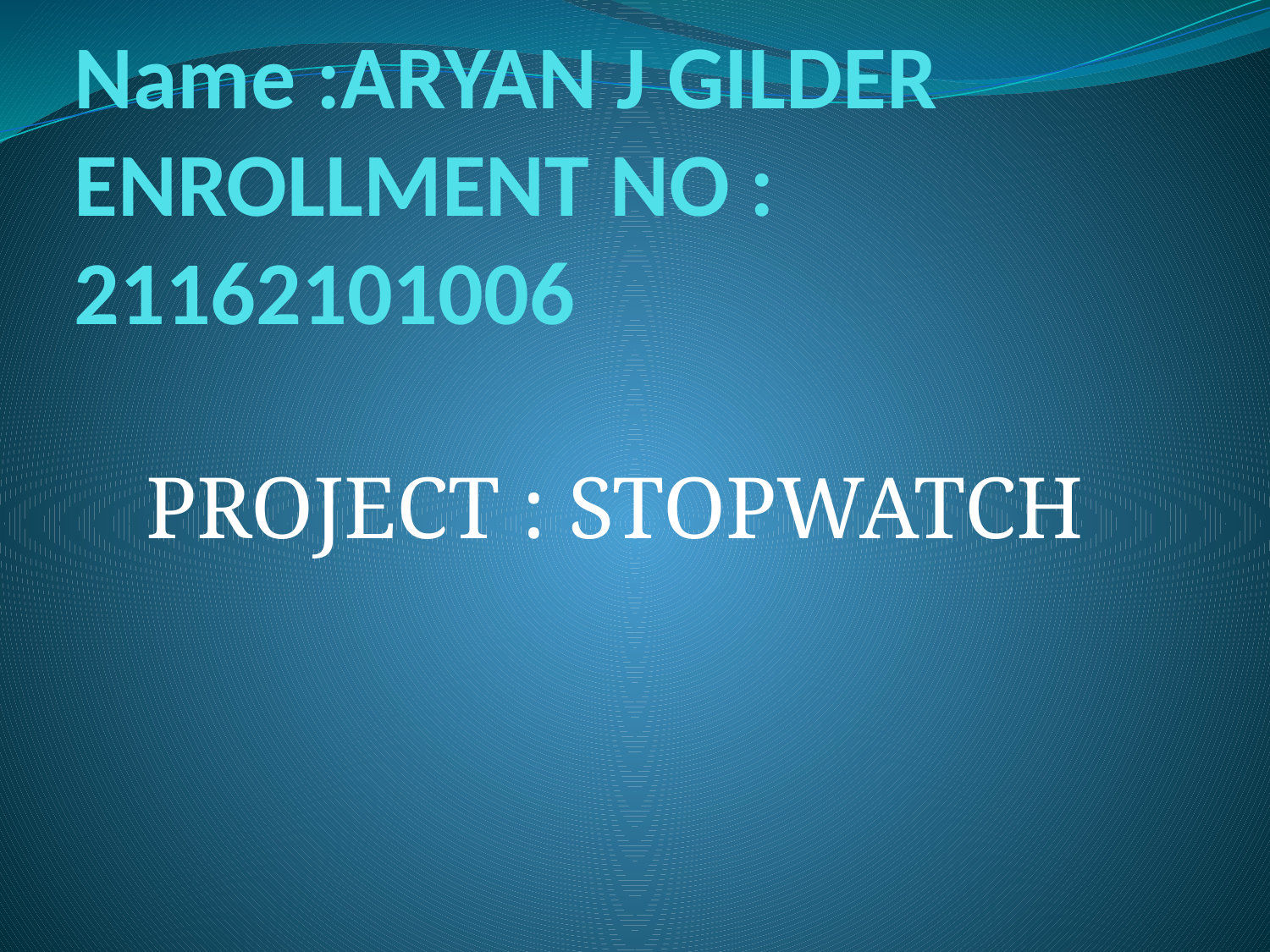

# Name :ARYAN J GILDER ENROLLMENT NO : 21162101006
PROJECT : STOPWATCH